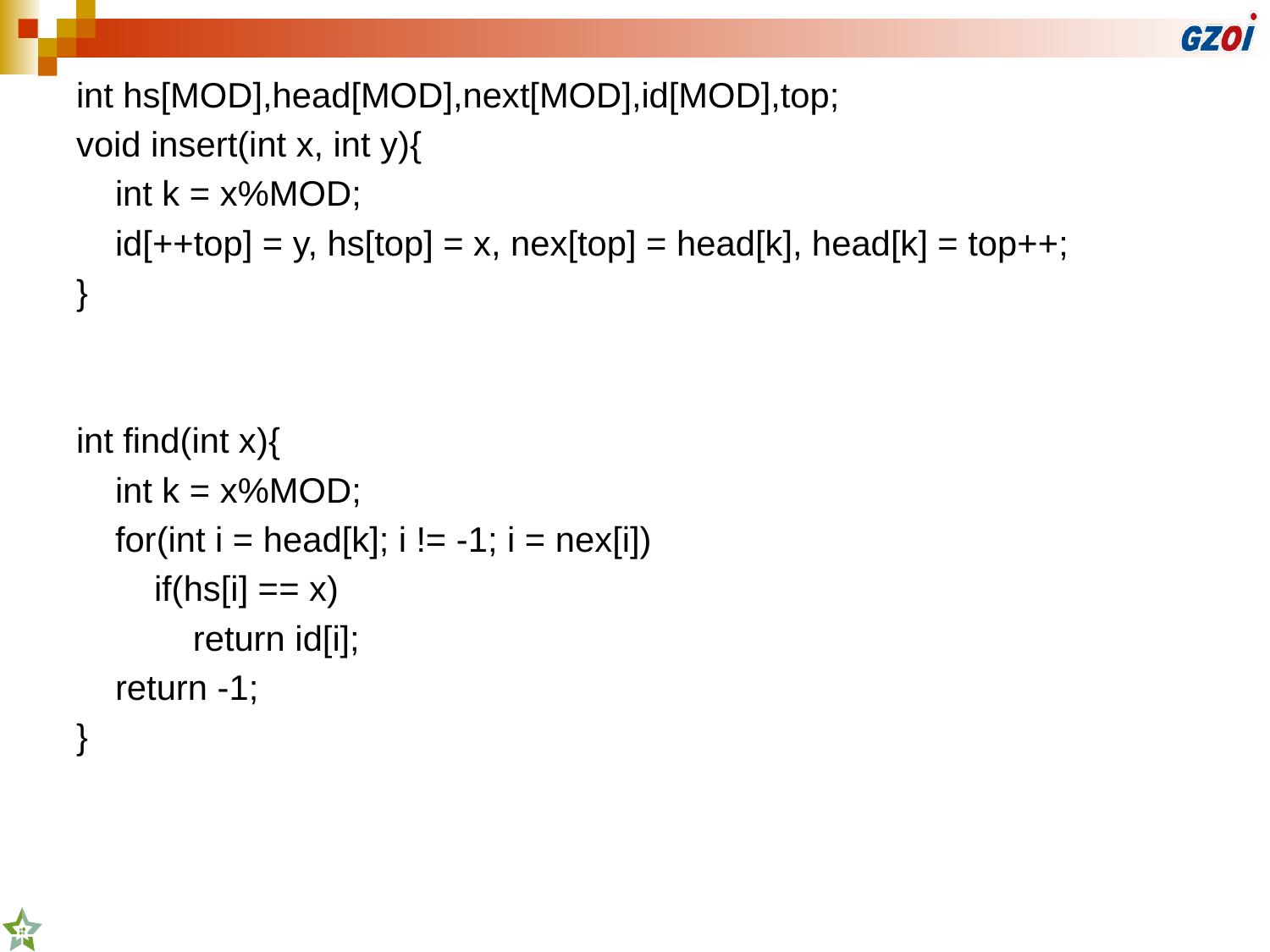

int hs[MOD],head[MOD],next[MOD],id[MOD],top;
void insert(int x, int y){
    int k = x%MOD;
    id[++top] = y, hs[top] = x, nex[top] = head[k], head[k] = top++;
}

int find(int x){
    int k = x%MOD;
    for(int i = head[k]; i != -1; i = nex[i])
        if(hs[i] == x)
            return id[i];
    return -1;
}